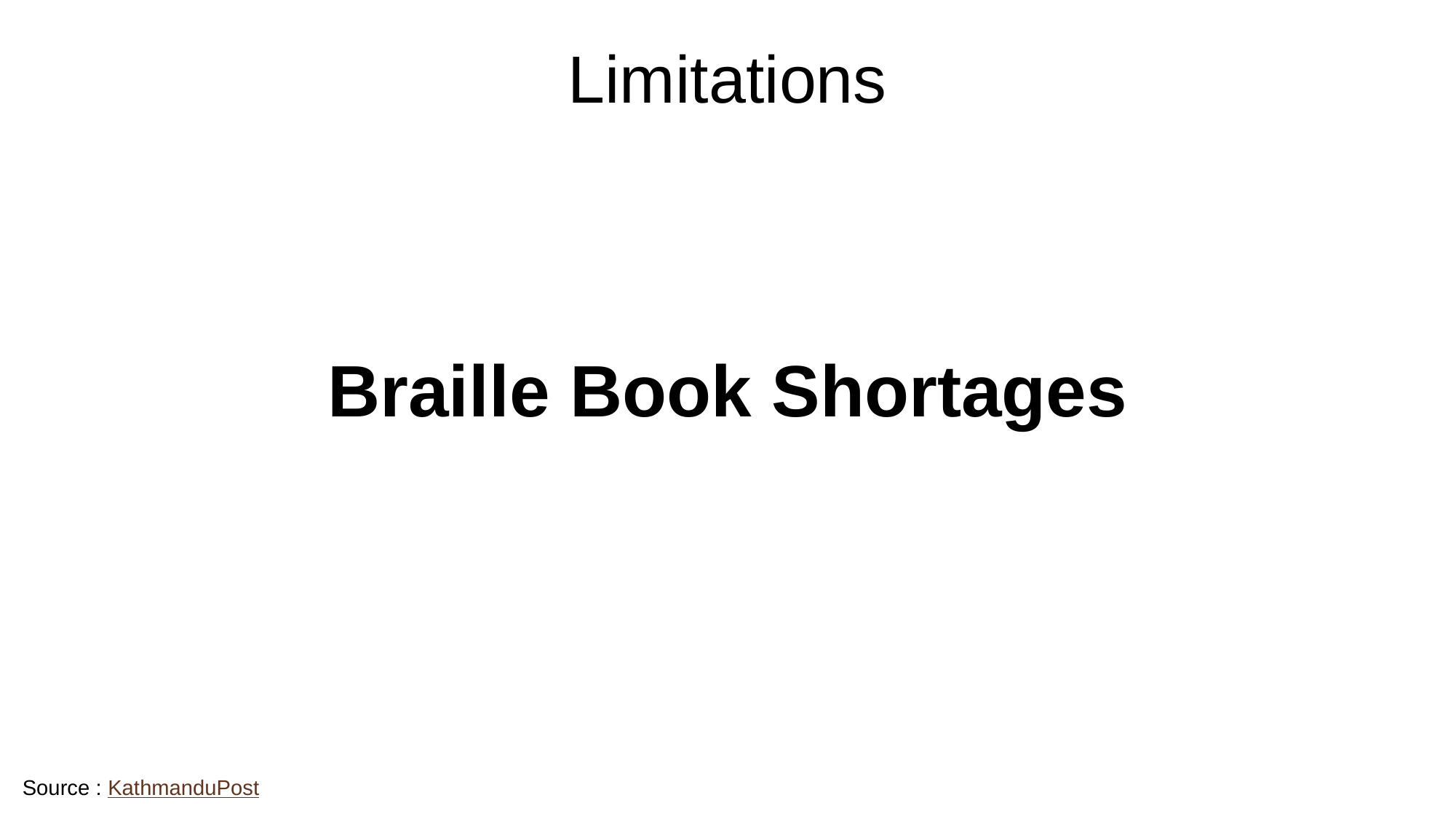

Limitations
Braille Book Shortages

Source : KathmanduPost
Source :